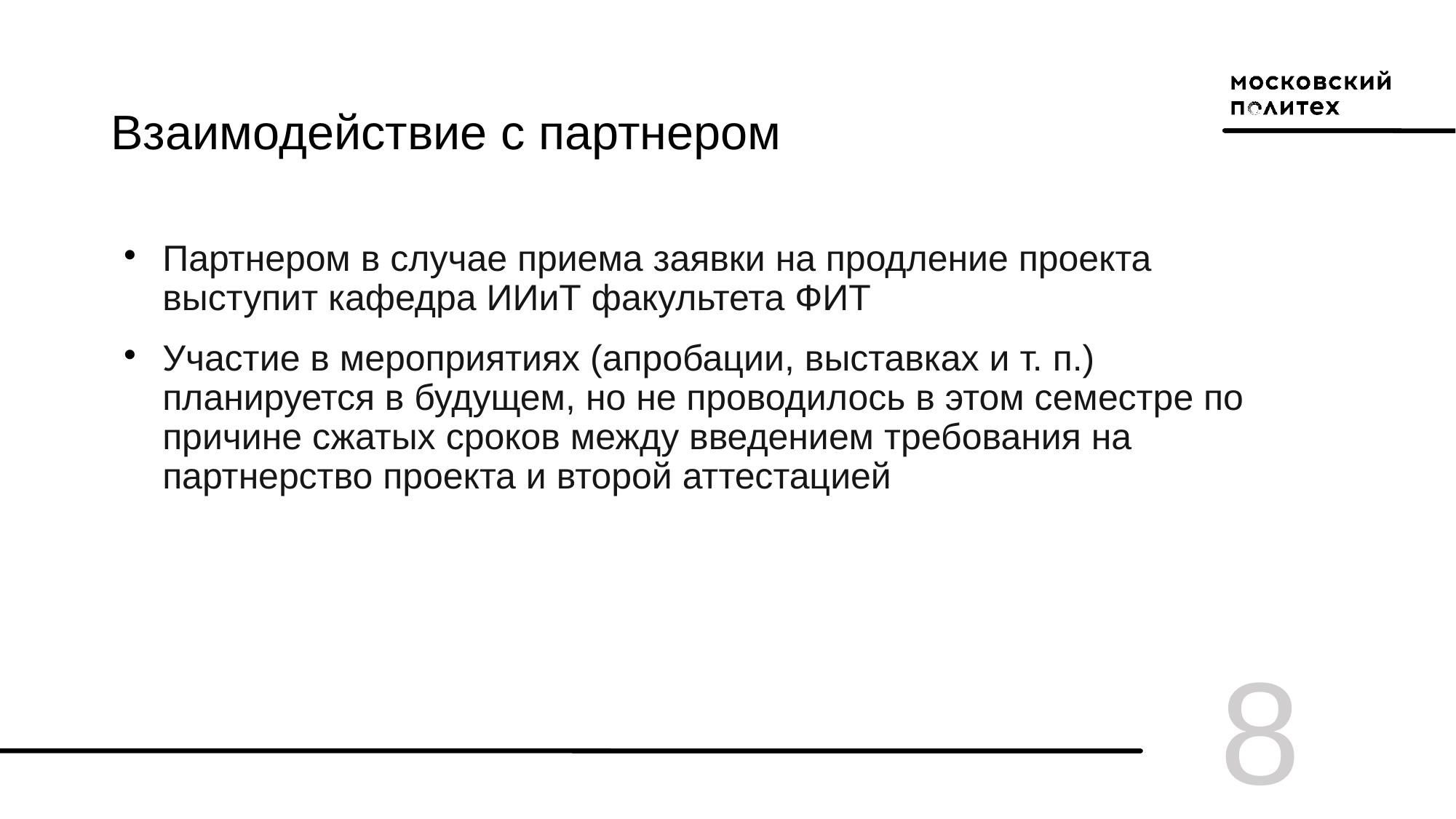

Взаимодействие с партнером
# Партнером в случае приема заявки на продление проекта выступит кафедра ИИиТ факультета ФИТ
Участие в мероприятиях (апробации, выставках и т. п.) планируется в будущем, но не проводилось в этом семестре по причине сжатых сроков между введением требования на партнерство проекта и второй аттестацией
8